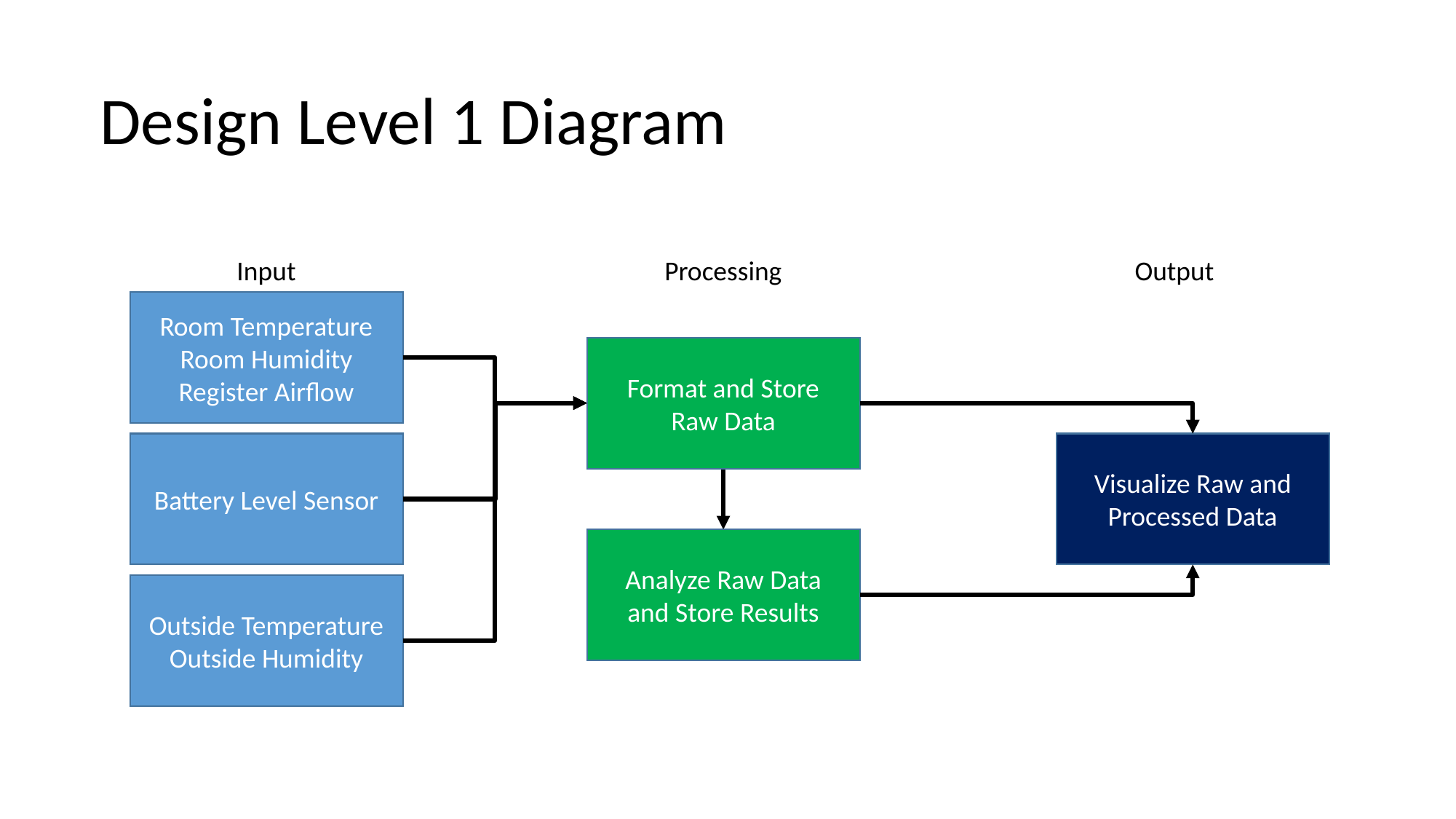

# Design Level 1 Diagram
Input
Processing
Output
Room Temperature
Room Humidity
Register Airflow
Format and Store
Raw Data
Battery Level Sensor
Visualize Raw and Processed Data
Analyze Raw Data
and Store Results
Outside Temperature
Outside Humidity